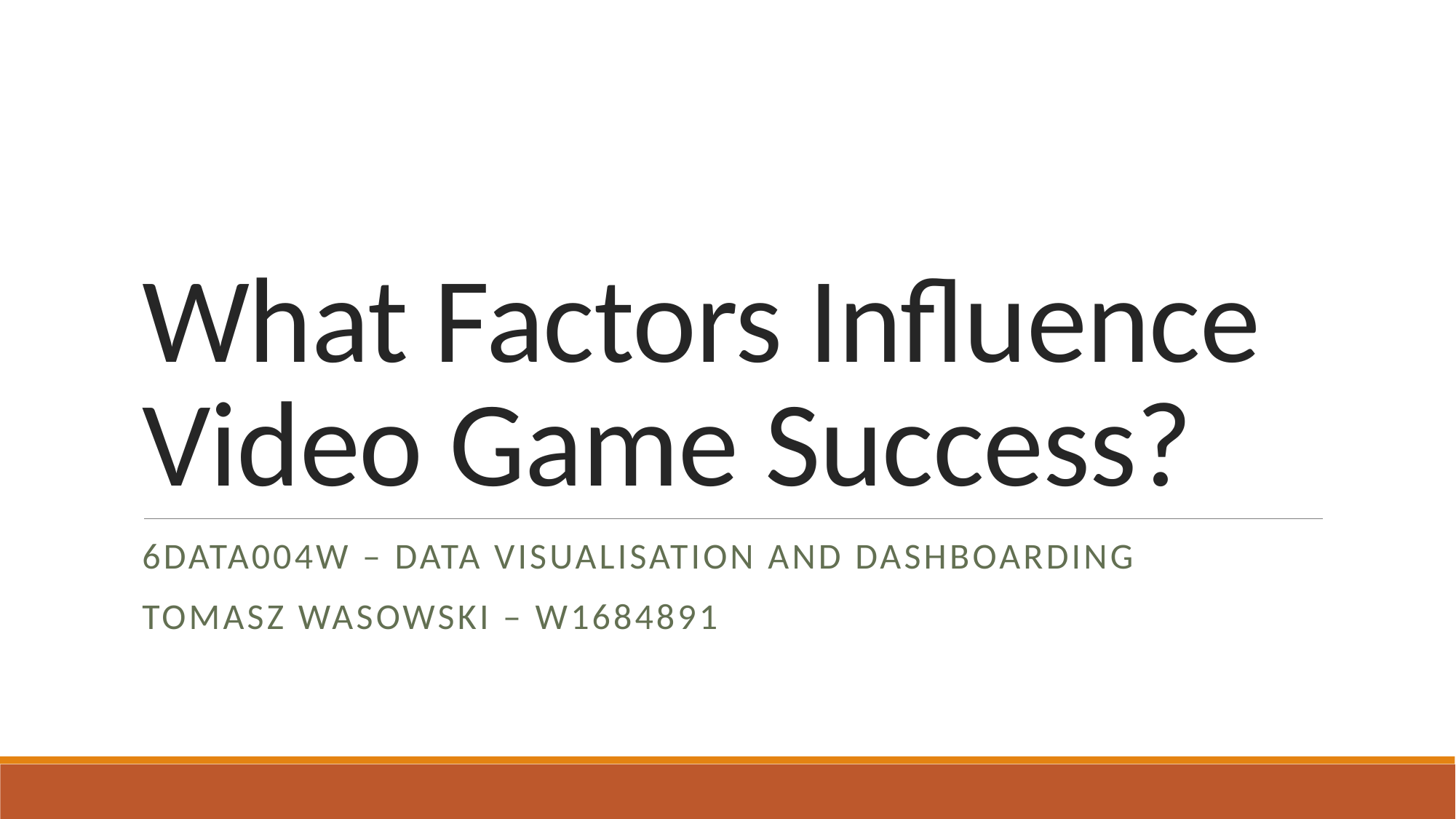

# What Factors Influence Video Game Success?
6DATA004W – Data Visualisation and Dashboarding
Tomasz Wasowski – W1684891